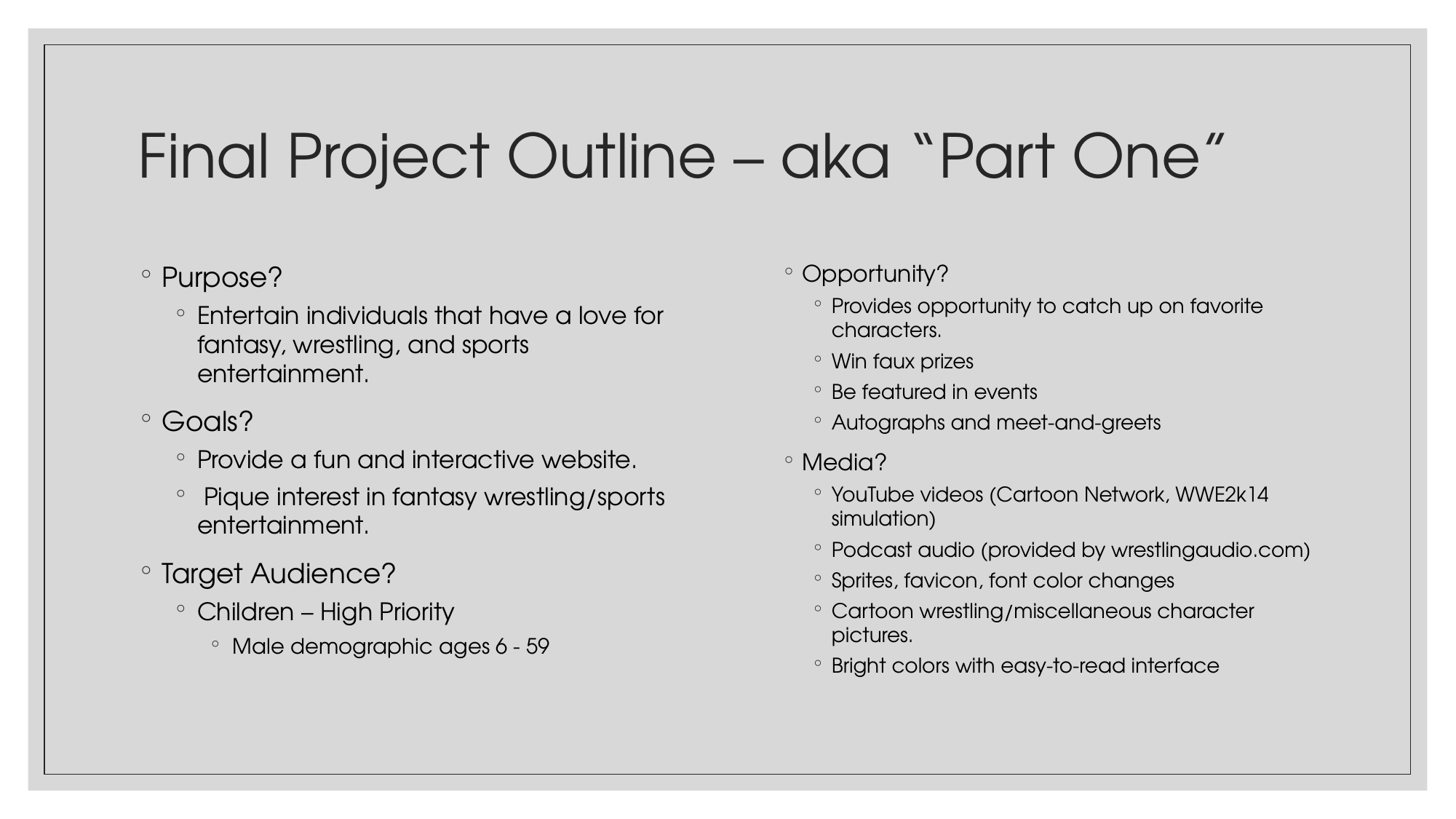

# Final Project Outline – aka “Part One”
Purpose?
Entertain individuals that have a love for fantasy, wrestling, and sports entertainment.
Goals?
Provide a fun and interactive website.
 Pique interest in fantasy wrestling/sports entertainment.
Target Audience?
Children – High Priority
Male demographic ages 6 - 59
Opportunity?
Provides opportunity to catch up on favorite characters.
Win faux prizes
Be featured in events
Autographs and meet-and-greets
Media?
YouTube videos (Cartoon Network, WWE2k14 simulation)
Podcast audio (provided by wrestlingaudio.com)
Sprites, favicon, font color changes
Cartoon wrestling/miscellaneous character pictures.
Bright colors with easy-to-read interface